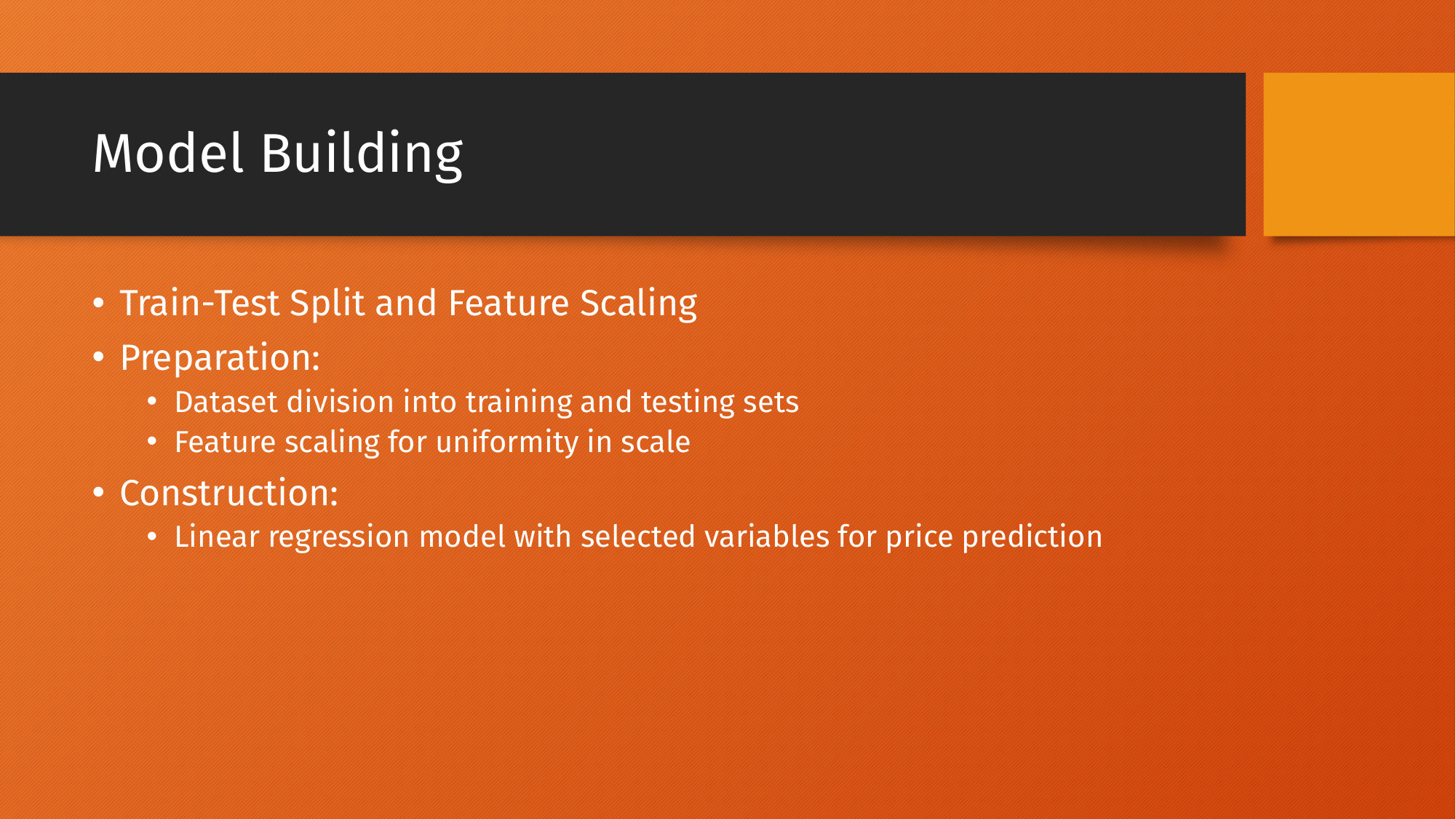

# Model Building
Train-Test Split and Feature Scaling
Preparation:
Dataset division into training and testing sets
Feature scaling for uniformity in scale
Construction:
Linear regression model with selected variables for price prediction